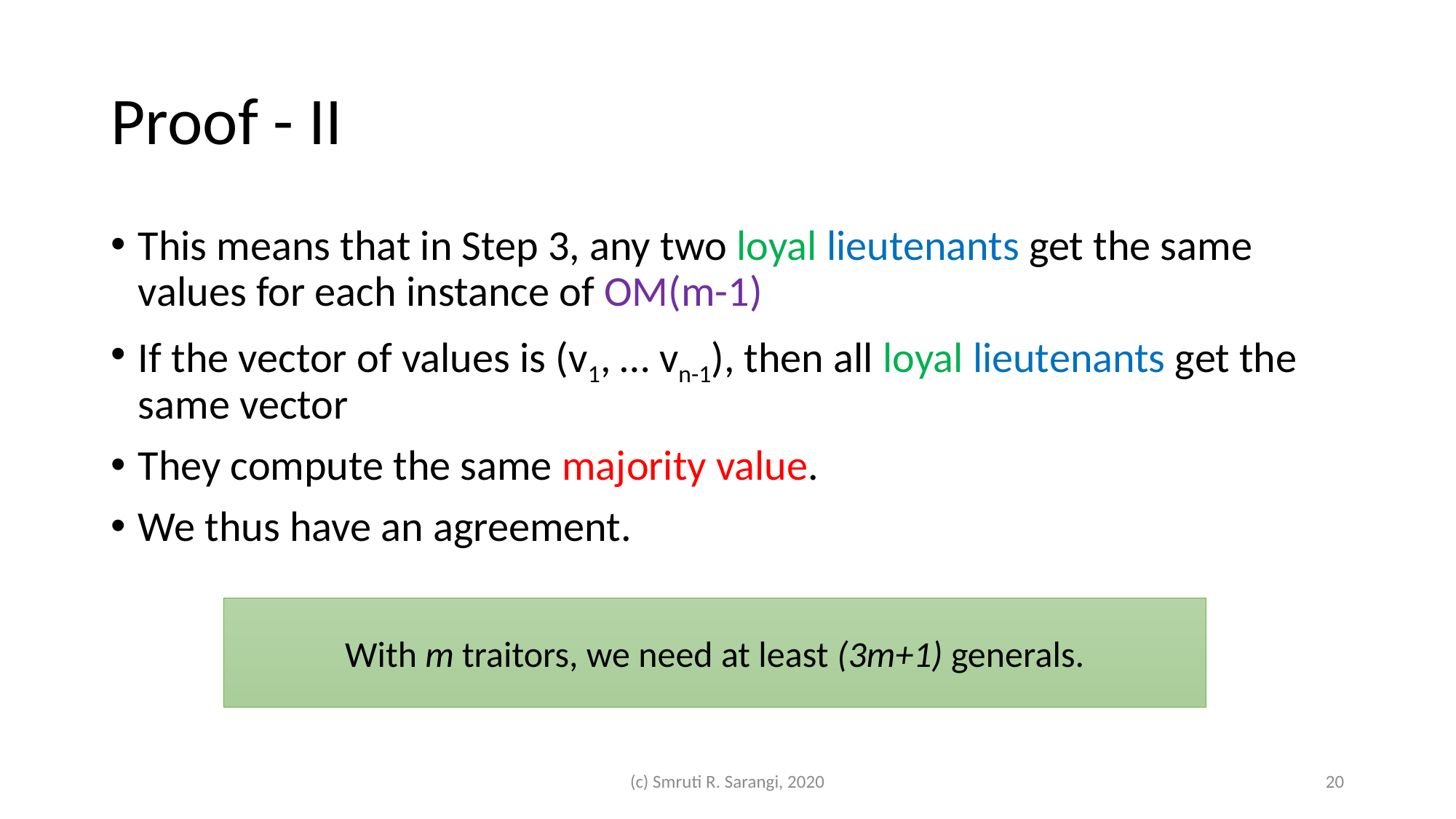

# Proof - II
This means that in Step 3, any two loyal lieutenants get the same values for each instance of OM(m-1)
If the vector of values is (v1, … vn-1), then all loyal lieutenants get the same vector
They compute the same majority value.
We thus have an agreement.
With m traitors, we need at least (3m+1) generals.
(c) Smruti R. Sarangi, 2020
20